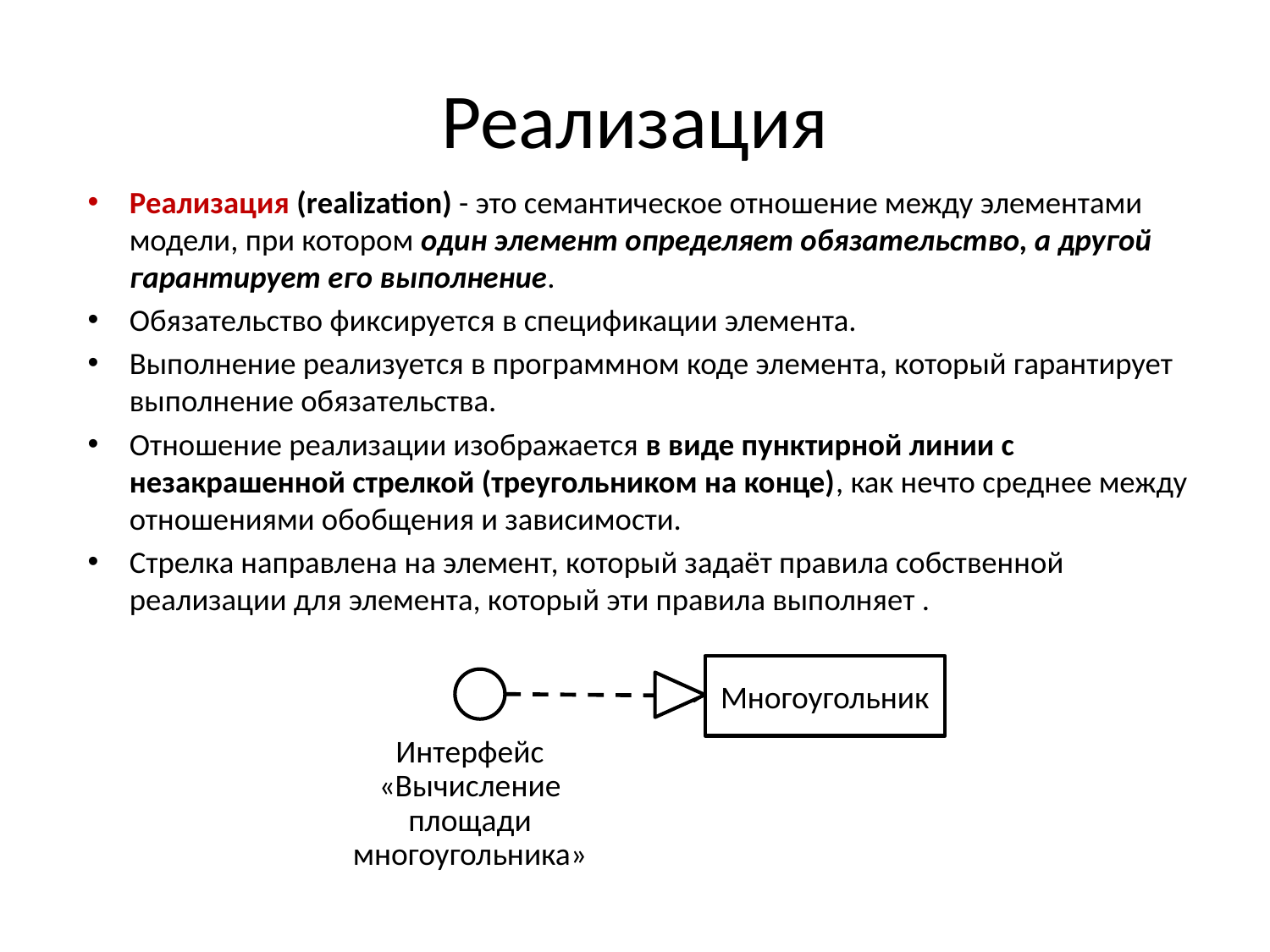

# Реализация
Реализация (realization) - это семантическое отношение между элементами модели, при котором один элемент определяет обязательство, а другой гарантирует его выполнение.
Обязательство фиксируется в спецификации элемента.
Выполнение реализуется в программном коде элемента, который гарантирует выполнение обязательства.
Отношение реализации изображается в виде пунктирной линии с незакрашенной стрелкой (треугольником на конце), как нечто среднее между отношениями обобщения и зависимости.
Стрелка направлена на элемент, который задаёт правила собственной реализации для элемента, который эти правила выполняет .

Многоугольник

Интерфейс «Вычисление площади многоугольника»